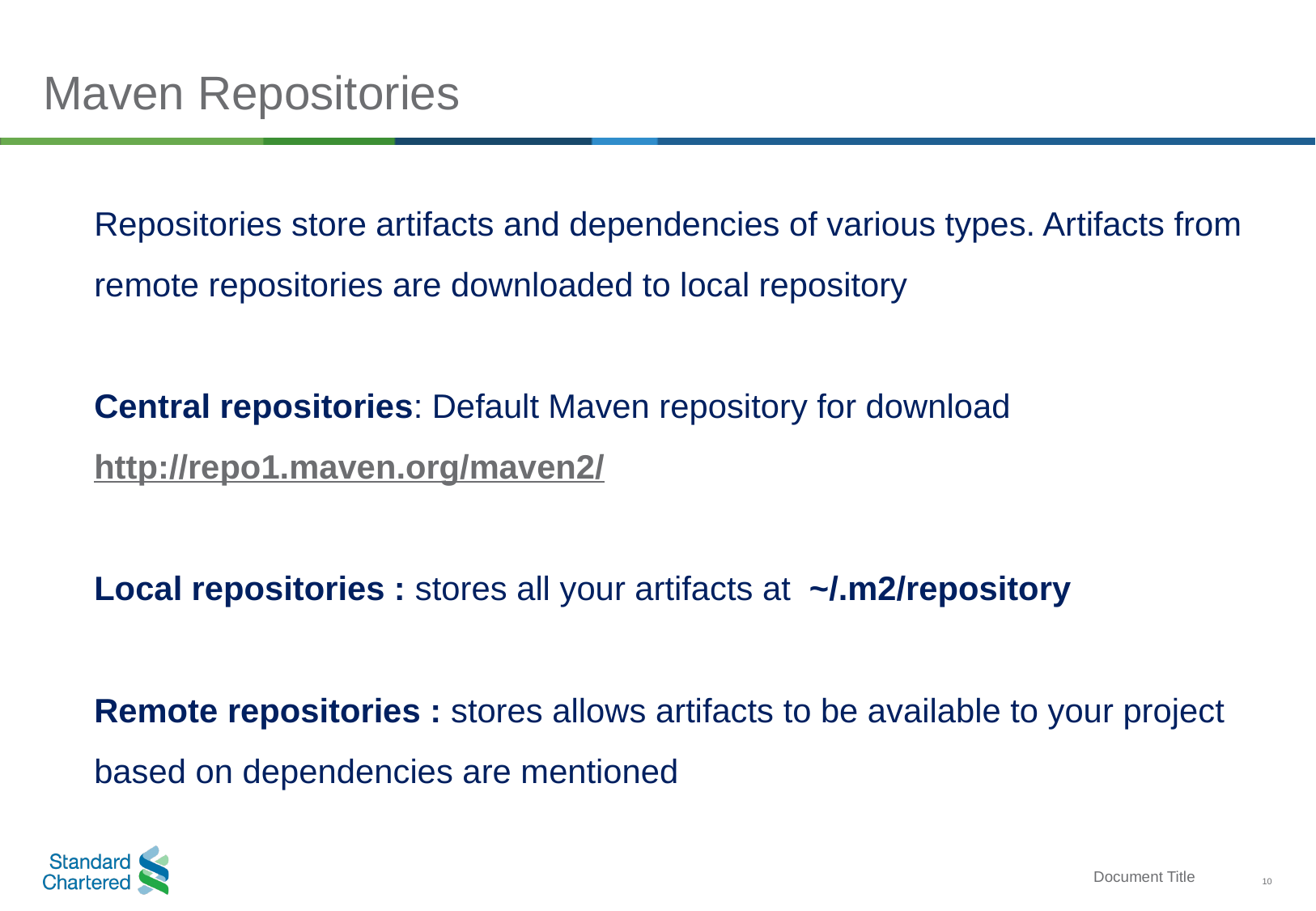

# Maven Repositories
	Repositories store artifacts and dependencies of various types. Artifacts from remote repositories are downloaded to local repository

	Central repositories: Default Maven repository for download http://repo1.maven.org/maven2/

	Local repositories : stores all your artifacts at  ~/.m2/repository

	Remote repositories : stores allows artifacts to be available to your project based on dependencies are mentioned